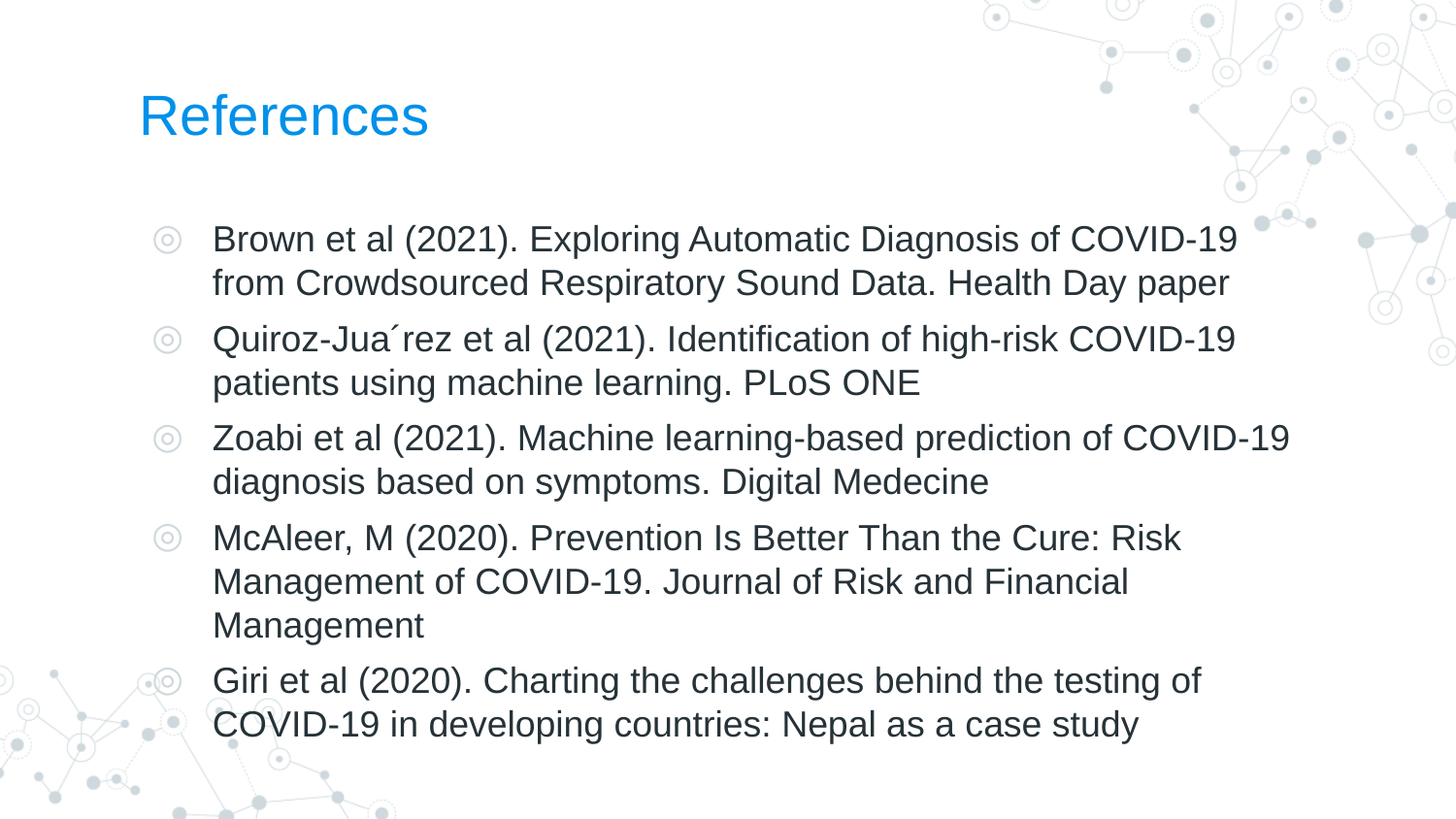

# References
Brown et al (2021). Exploring Automatic Diagnosis of COVID-19 from Crowdsourced Respiratory Sound Data. Health Day paper
Quiroz-Jua´rez et al (2021). Identification of high-risk COVID-19 patients using machine learning. PLoS ONE
Zoabi et al (2021). Machine learning-based prediction of COVID-19 diagnosis based on symptoms. Digital Medecine
McAleer, M (2020). Prevention Is Better Than the Cure: Risk Management of COVID-19. Journal of Risk and Financial Management
Giri et al (2020). Charting the challenges behind the testing of COVID-19 in developing countries: Nepal as a case study